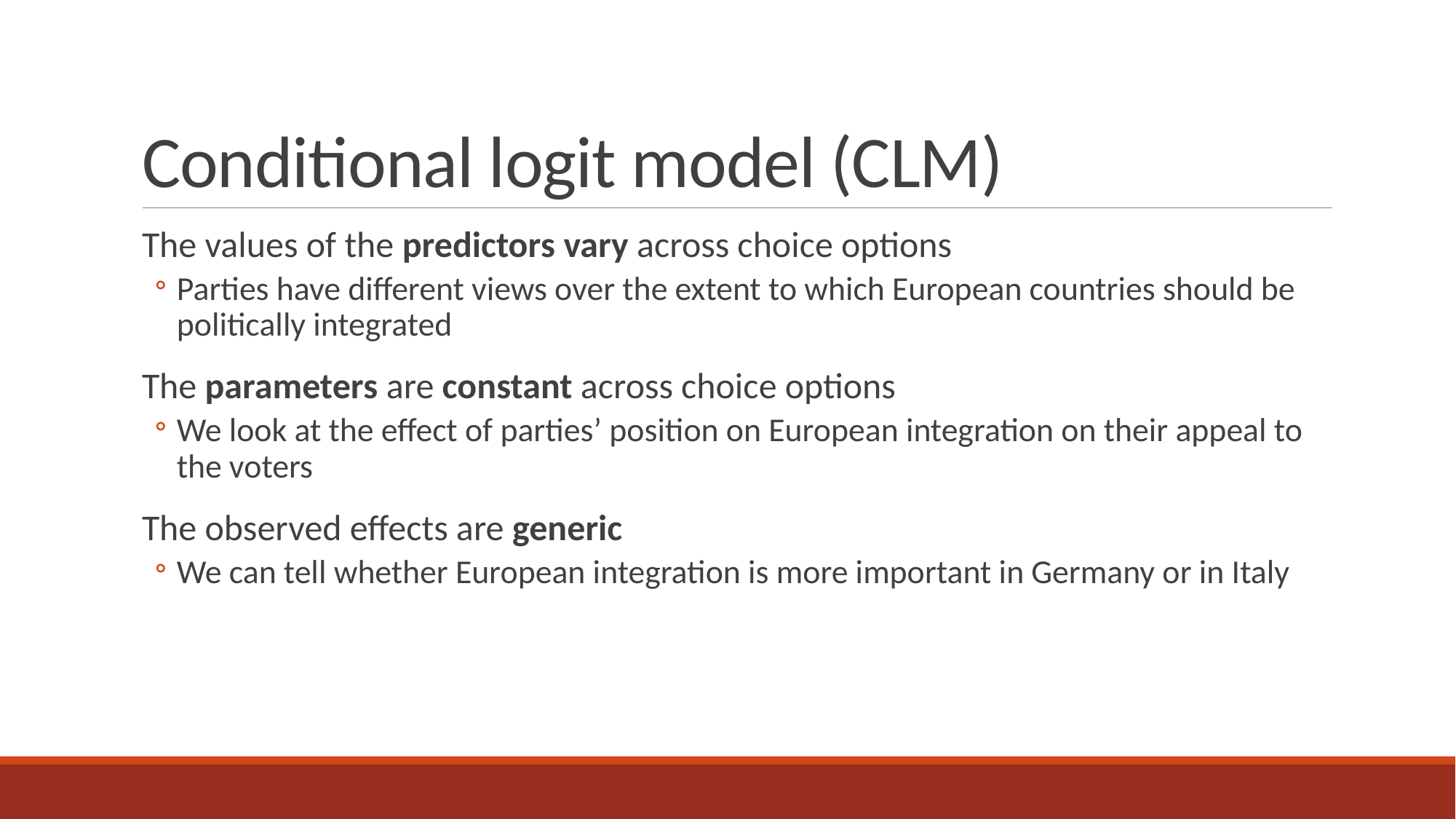

# Conditional logit model (CLM)
The values of the predictors vary across choice options
Parties have different views over the extent to which European countries should be politically integrated
The parameters are constant across choice options
We look at the effect of parties’ position on European integration on their appeal to the voters
The observed effects are generic
We can tell whether European integration is more important in Germany or in Italy